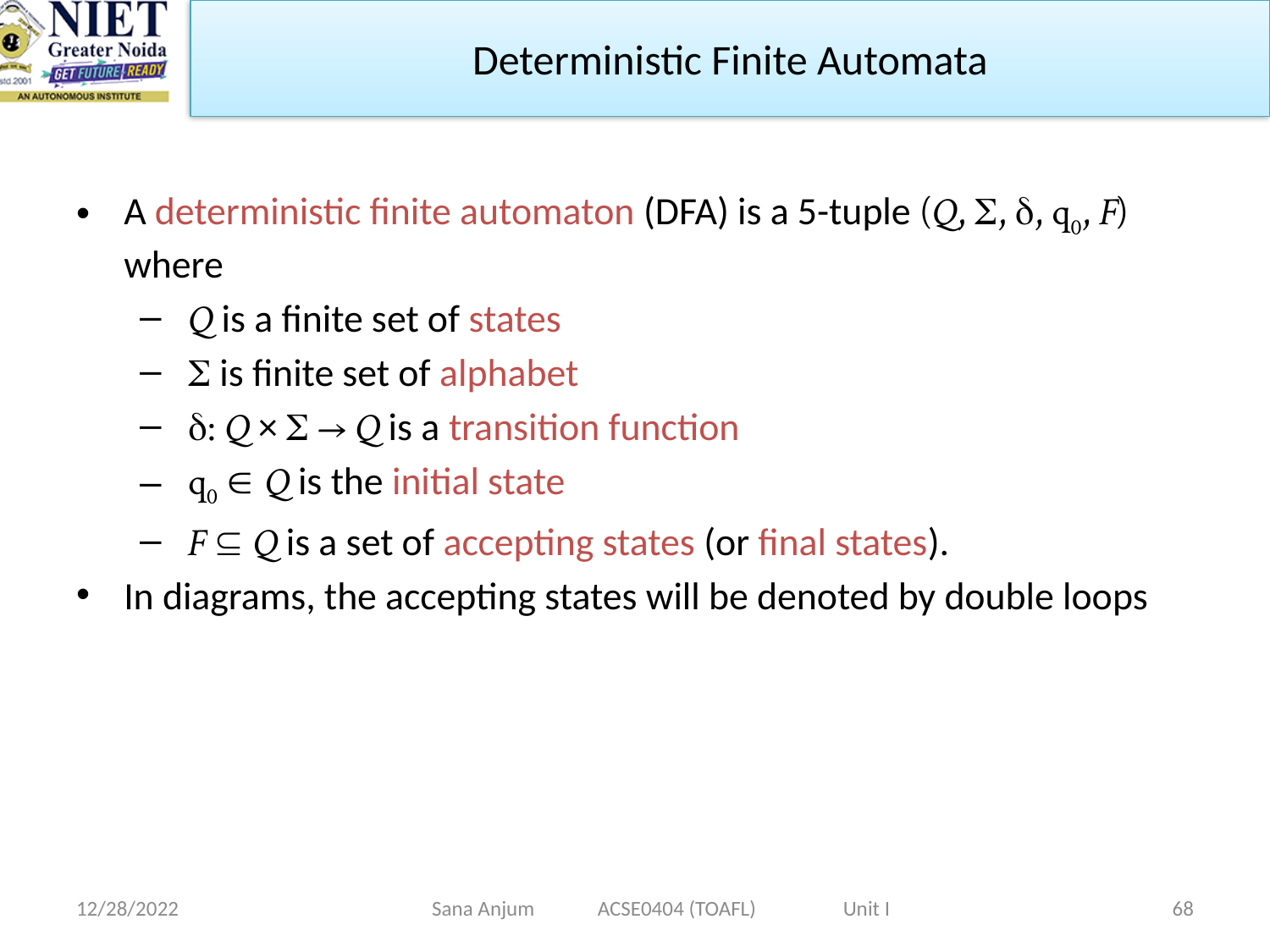

Deterministic Finite Automata
A deterministic finite automaton (DFA) is a 5-tuple (Q, Σ, δ, q0, F) where
 Q is a finite set of states
 Σ is finite set of alphabet
 δ: Q × Σ → Q is a transition function
 q0 ∈ Q is the initial state
 F ⊆ Q is a set of accepting states (or final states).
In diagrams, the accepting states will be denoted by double loops
12/28/2022
Sana Anjum             ACSE0404 (TOAFL)                  Unit I
68